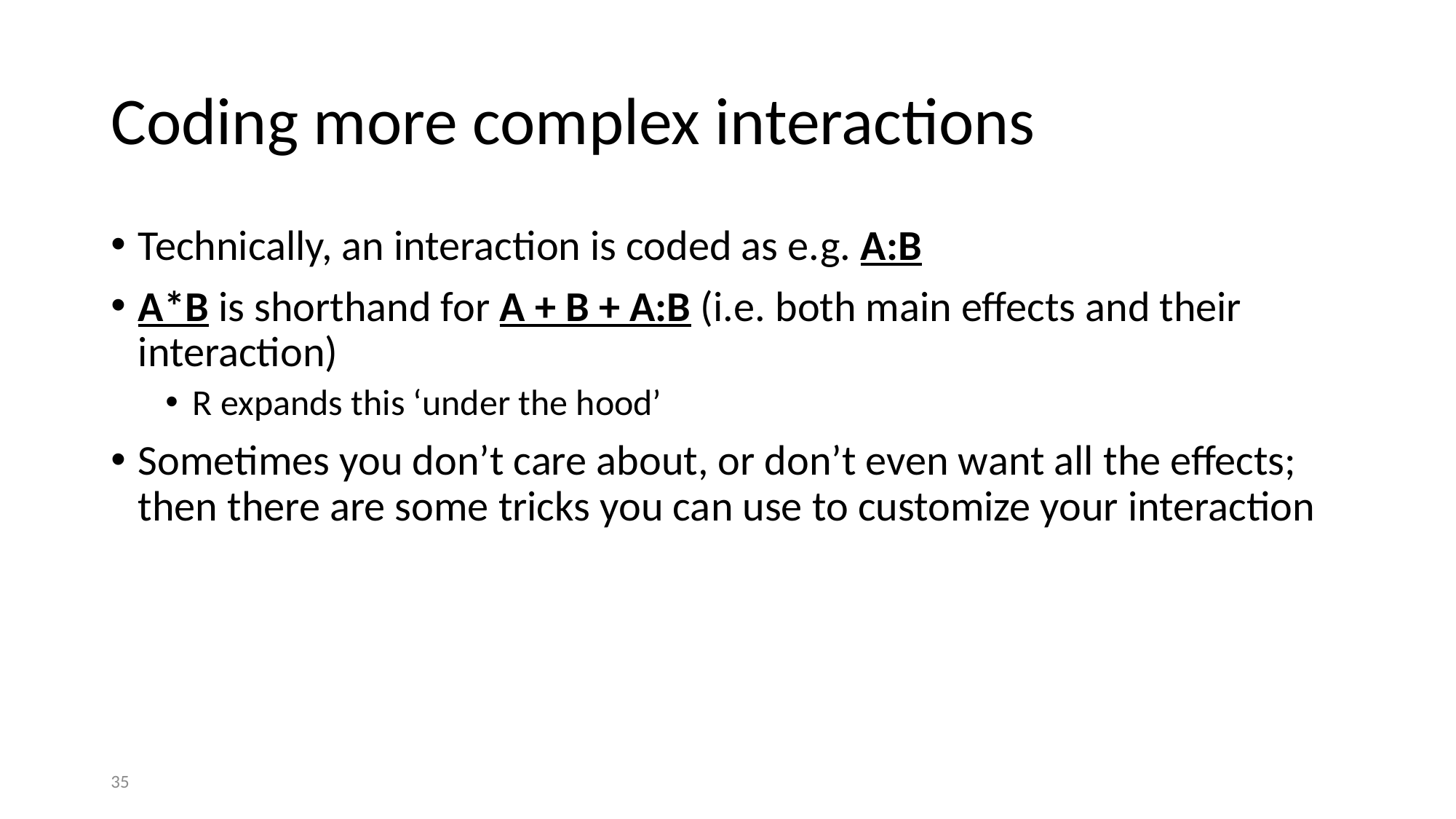

# Coding more complex interactions
Technically, an interaction is coded as e.g. A:B
A*B is shorthand for A + B + A:B (i.e. both main effects and their interaction)
R expands this ‘under the hood’
Sometimes you don’t care about, or don’t even want all the effects; then there are some tricks you can use to customize your interaction
35